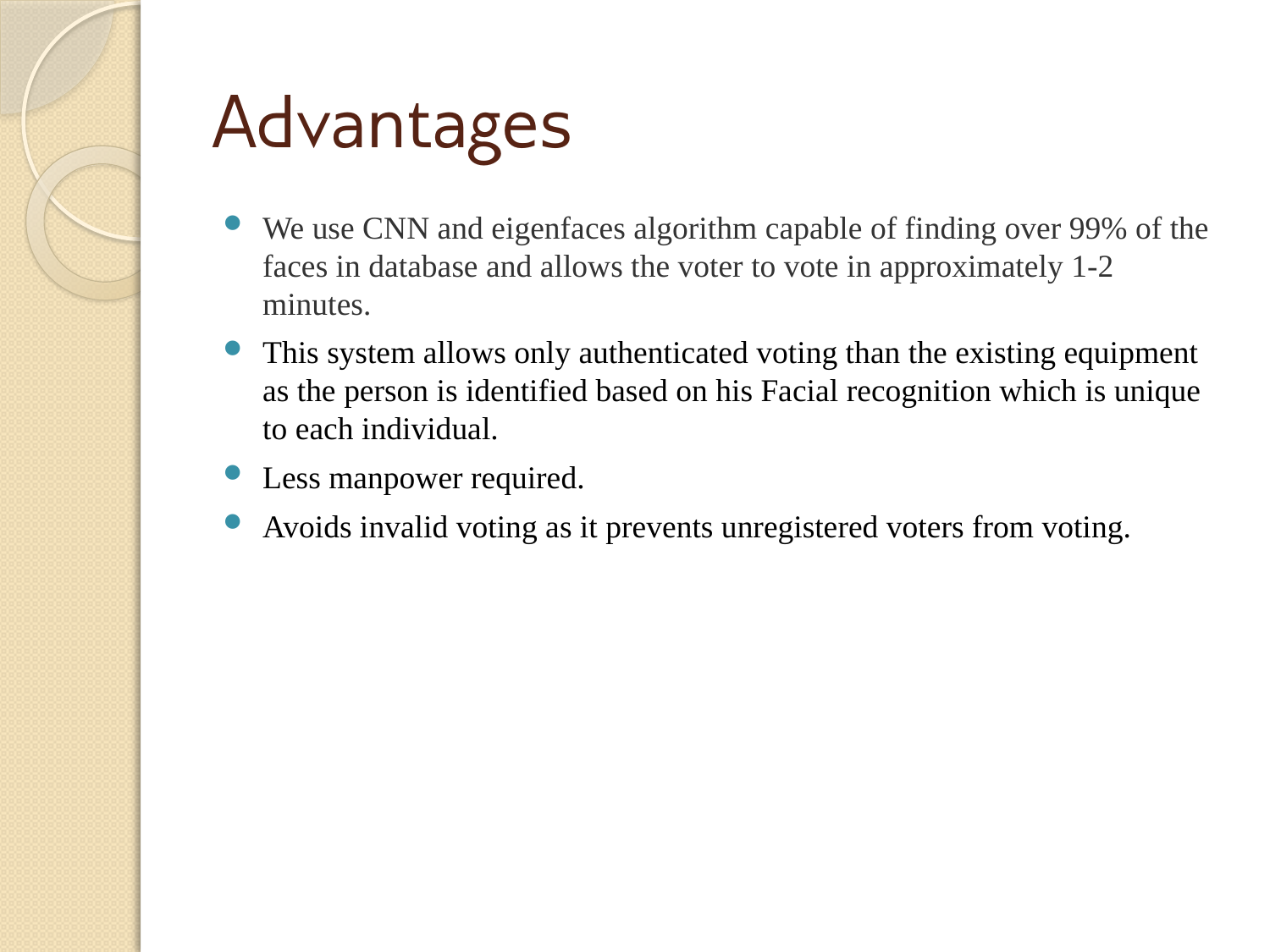

# Advantages
We use CNN and eigenfaces algorithm capable of finding over 99% of the faces in database and allows the voter to vote in approximately 1-2 minutes.
This system allows only authenticated voting than the existing equipment as the person is identified based on his Facial recognition which is unique to each individual.
Less manpower required.
Avoids invalid voting as it prevents unregistered voters from voting.